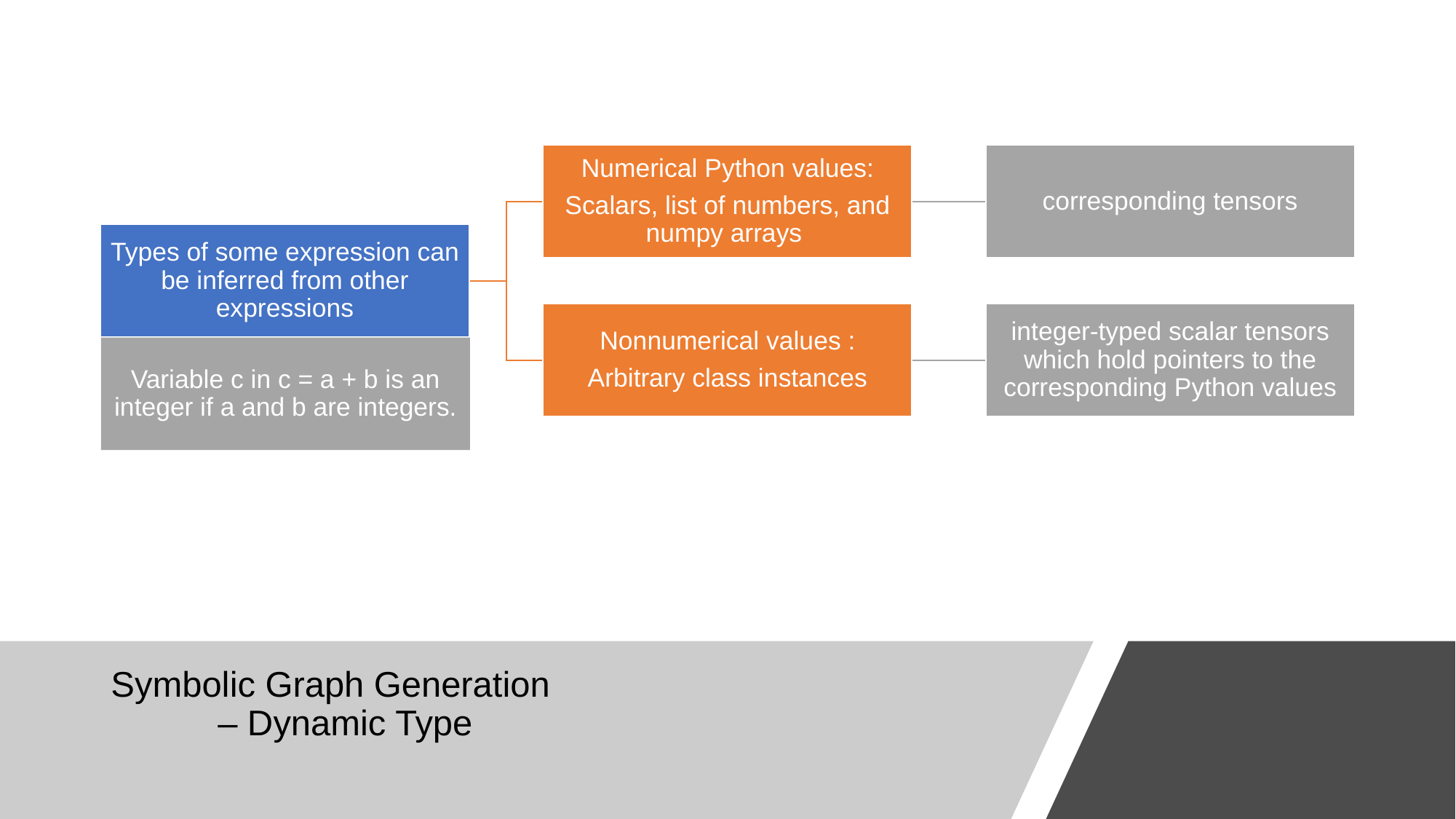

Types of some expression can be inferred from other expressions
Numerical Python values:
Scalars, list of numbers, and numpy arrays
corresponding tensors
Nonnumerical values :
Arbitrary class instances
integer-typed scalar tensors which hold pointers to the corresponding Python values
Variable c in c = a + b is an integer if a and b are integers.

# Symbolic Graph Generation – Dynamic Type